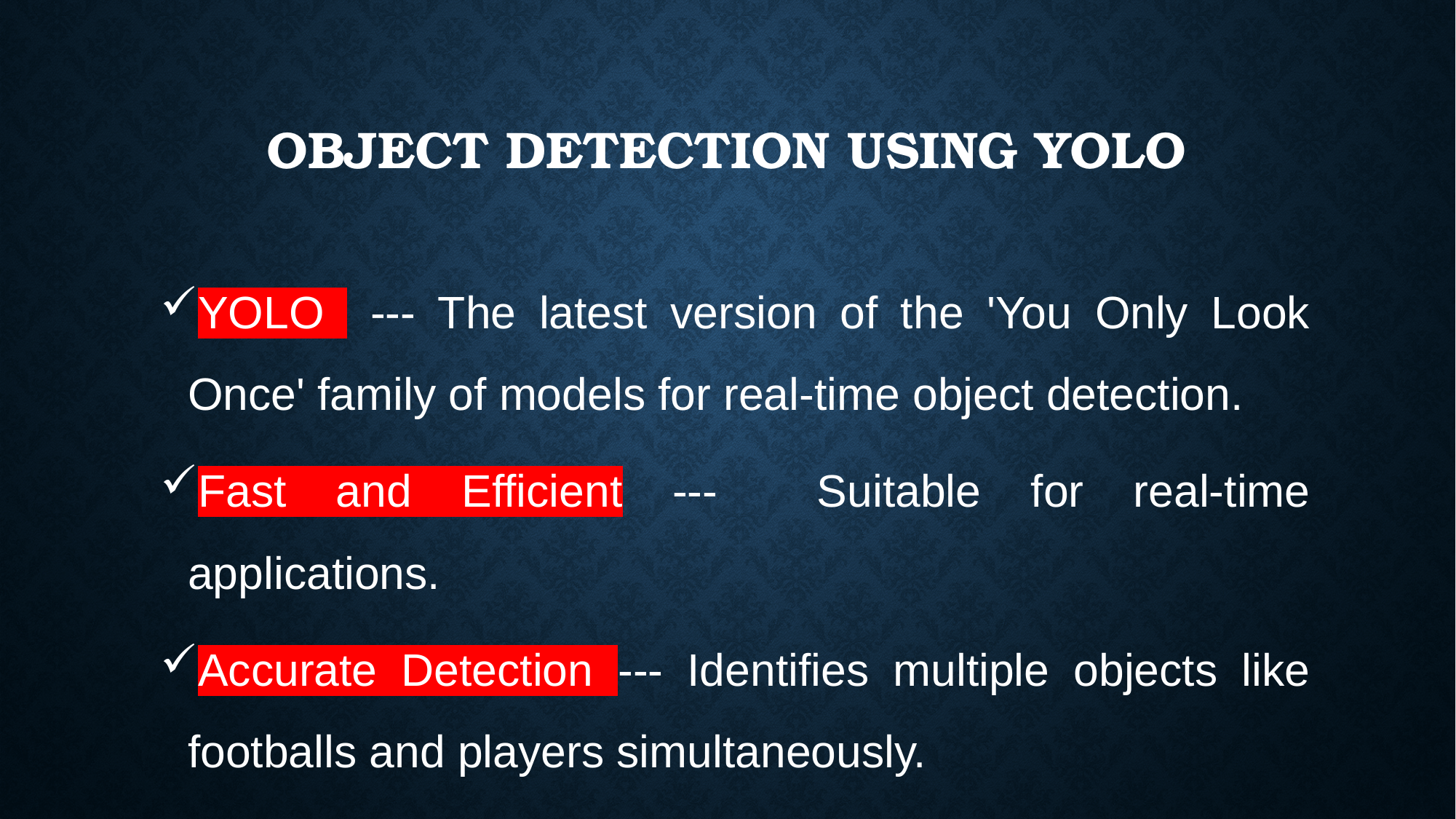

# Object Detection Using YOLO
YOLO  --- The latest version of the 'You Only Look Once' family of models for real-time object detection.
Fast and Efficient ---  Suitable for real-time applications.
Accurate Detection --- Identifies multiple objects like footballs and players simultaneously.